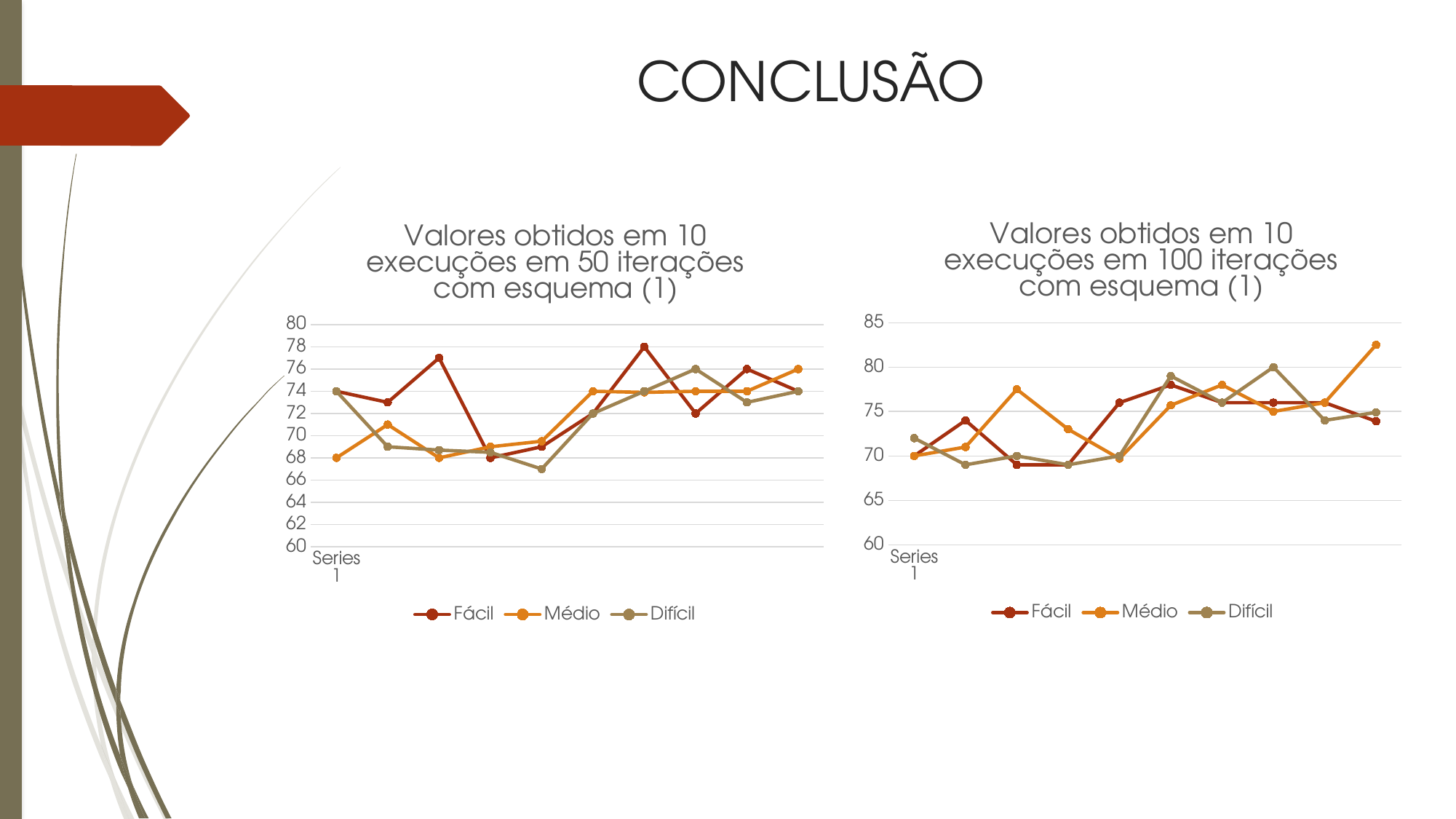

# CONCLUSÃO

### Chart: Valores obtidos em 10 execuções em 100 iterações com esquema (1)

| Category | Fácil | Médio | Difícil |
|---|---|---|---|
|  | 70.0 | 70.0 | 72.0 |
|  | 74.0 | 71.0 | 69.0 |
|  | 69.0 | 77.5 | 70.0 |
|  | 69.0 | 73.0 | 69.0 |
|  | 76.0 | 69.7 | 70.0 |
|  | 78.0 | 75.7 | 79.0 |
|  | 76.0 | 78.0 | 76.0 |
|  | 76.0 | 75.0 | 80.0 |
|  | 76.0 | 76.0 | 74.0 |
|  | 73.9 | 82.5 | 74.9 |

### Chart: Valores obtidos em 10 execuções em 50 iterações com esquema (1)

| Category | Fácil | Médio | Difícil |
|---|---|---|---|
|  | 74.0 | 68.0 | 74.0 |
|  | 73.0 | 71.0 | 69.0 |
|  | 77.0 | 68.0 | 68.7 |
|  | 68.0 | 69.0 | 68.5 |
|  | 69.0 | 69.5 | 67.0 |
|  | 72.0 | 74.0 | 72.0 |
|  | 78.0 | 73.9 | 74.0 |
|  | 72.0 | 74.0 | 76.0 |
|  | 76.0 | 74.0 | 73.0 |
|  | 74.0 | 76.0 | 74.0 |